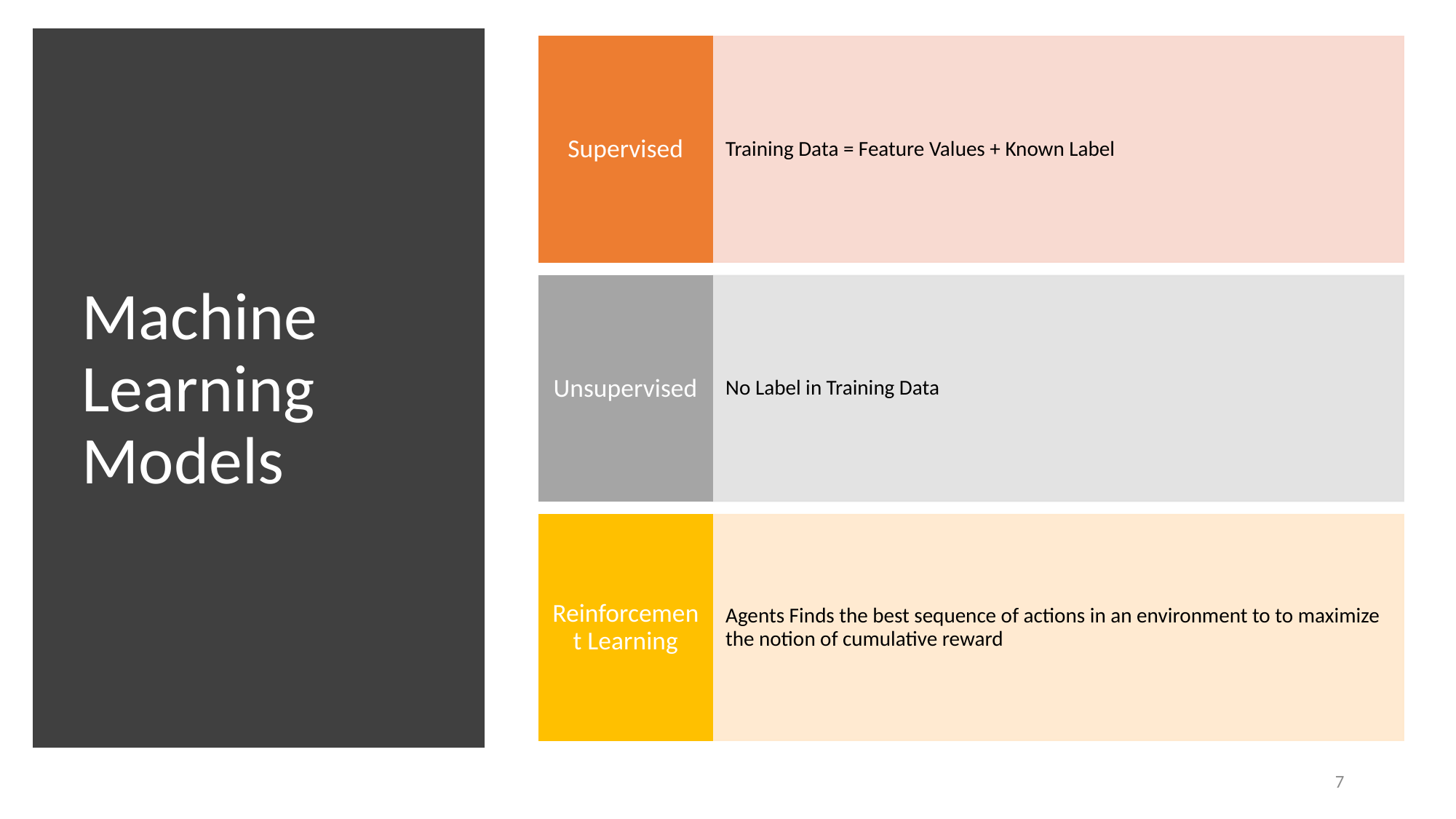

Training Data = Feature Values + Known Label
Supervised
No Label in Training Data
Unsupervised
Agents Finds the best sequence of actions in an environment to to maximize the notion of cumulative reward
Reinforcement Learning
# Machine Learning Models
7